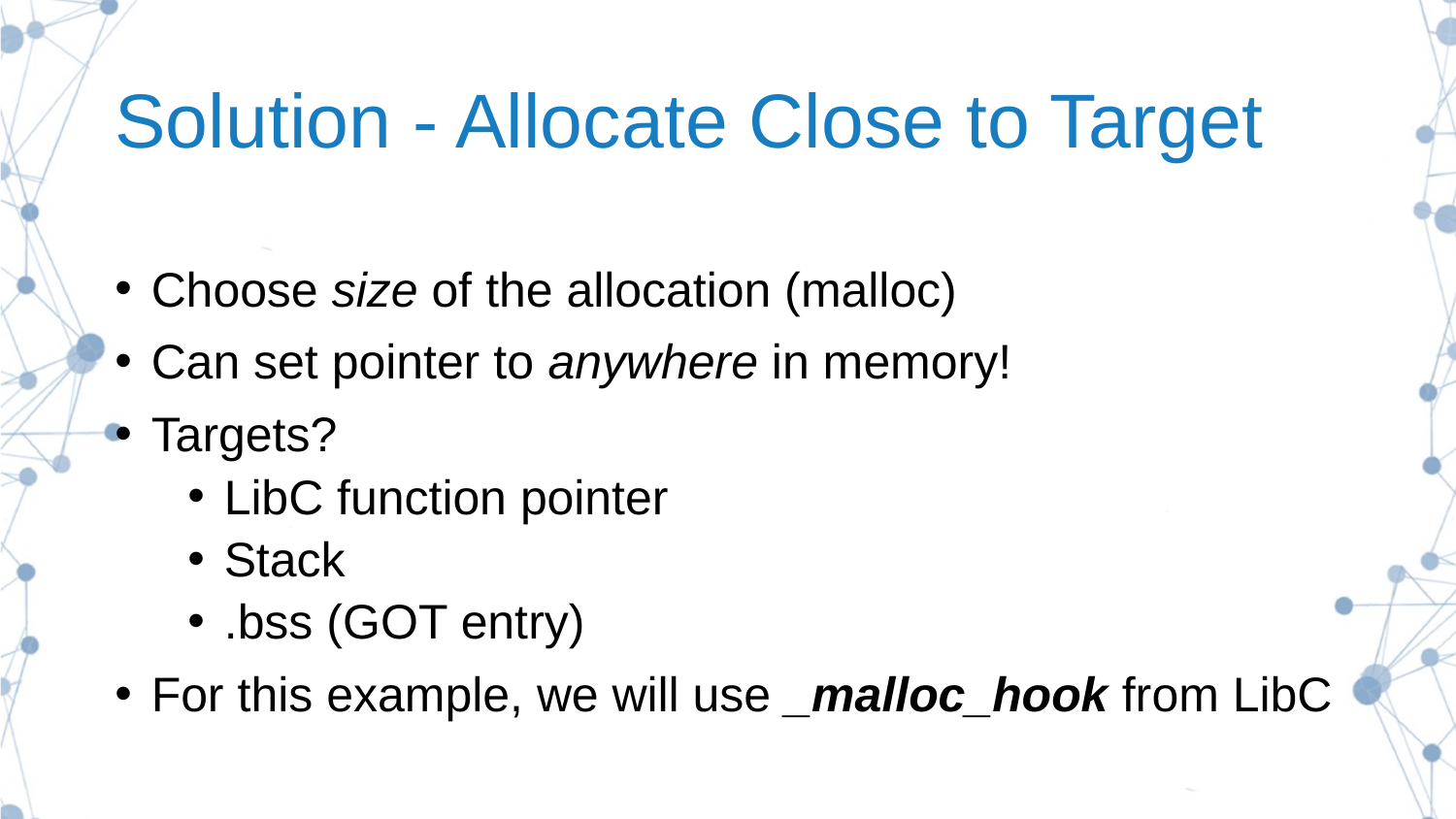

# Solution - Allocate Close to Target

Choose size of the allocation (malloc)
Can set pointer to anywhere in memory!
Targets?
LibC function pointer
Stack
.bss (GOT entry)
For this example, we will use _malloc_hook from LibC